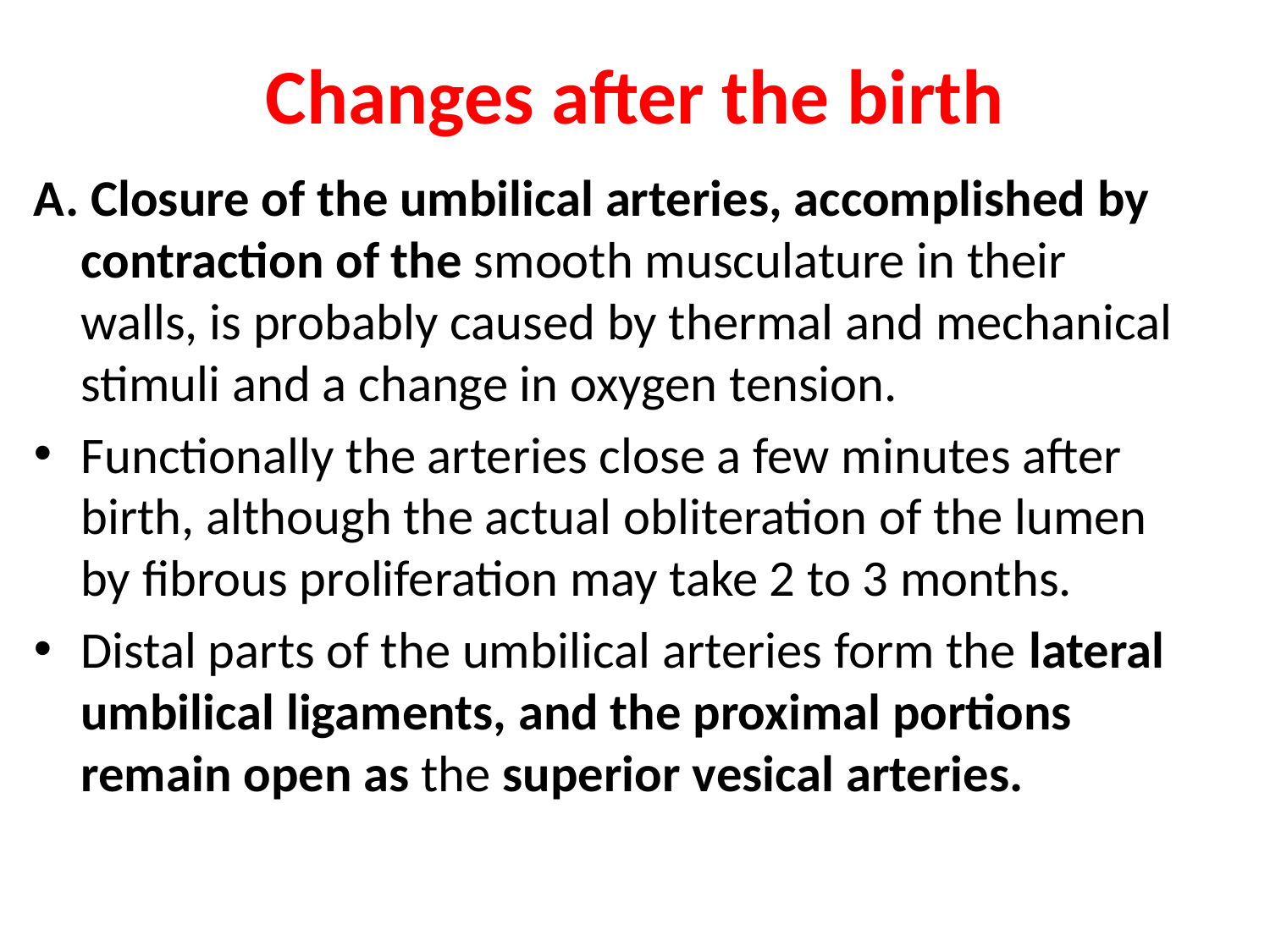

# Changes after the birth
A. Closure of the umbilical arteries, accomplished by contraction of the smooth musculature in their walls, is probably caused by thermal and mechanical stimuli and a change in oxygen tension.
Functionally the arteries close a few minutes after birth, although the actual obliteration of the lumen by fibrous proliferation may take 2 to 3 months.
Distal parts of the umbilical arteries form the lateral umbilical ligaments, and the proximal portions remain open as the superior vesical arteries.